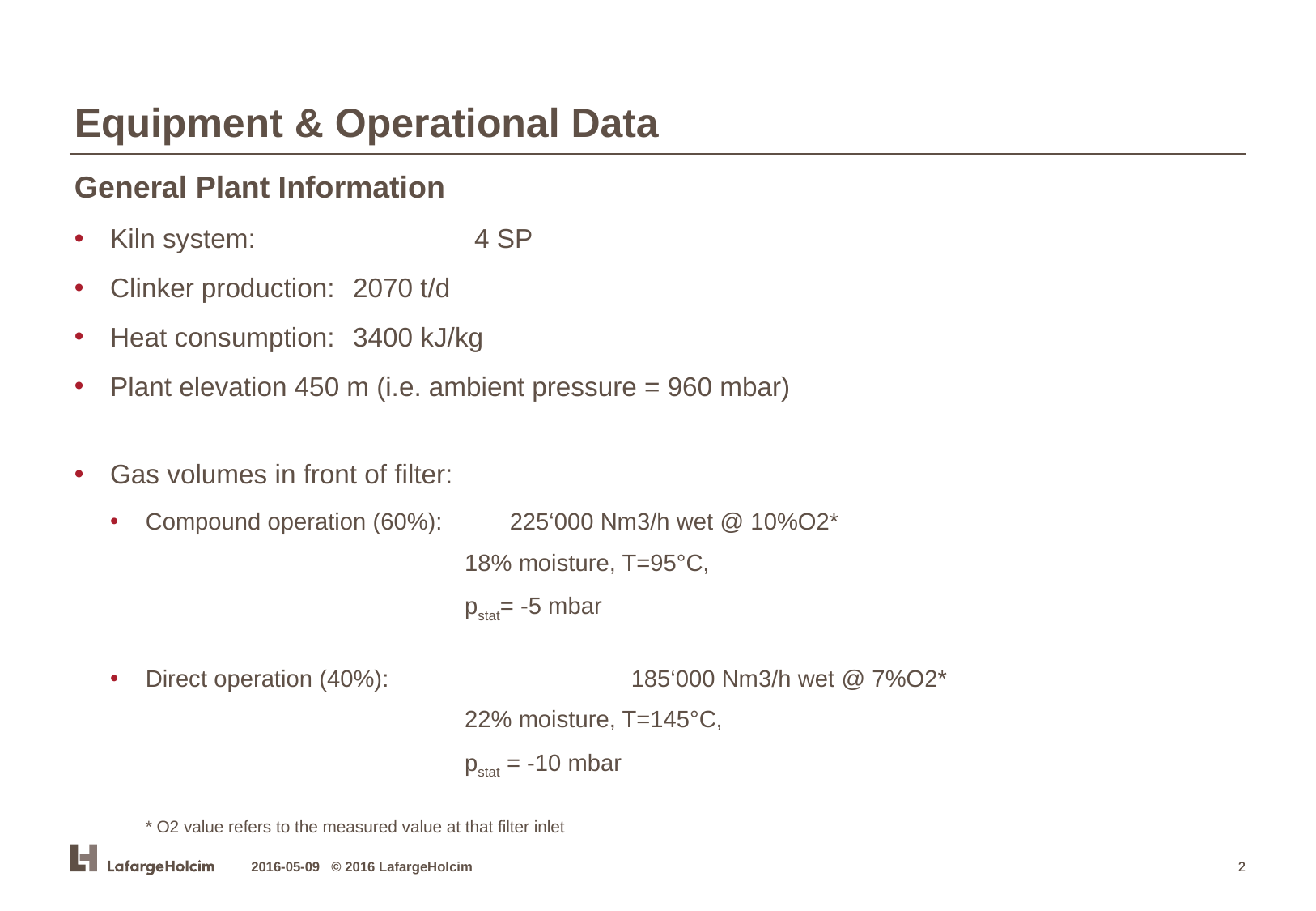

Equipment & Operational Data
General Plant Information
Kiln system:  		4 SP
Clinker production:	2070 t/d
Heat consumption:	3400 kJ/kg
Plant elevation 450 m (i.e. ambient pressure = 960 mbar)

Gas volumes in front of filter:
Compound operation (60%):	225‘000 Nm3/h wet @ 10%O2*
		18% moisture, T=95°C,
         		pstat= -5 mbar

Direct operation (40%):		185‘000 Nm3/h wet @ 7%O2*
		22% moisture, T=145°C,
        		pstat = -10 mbar

* O2 value refers to the measured value at that filter inlet
2016-05-09   © 2016 LafargeHolcim
2
2